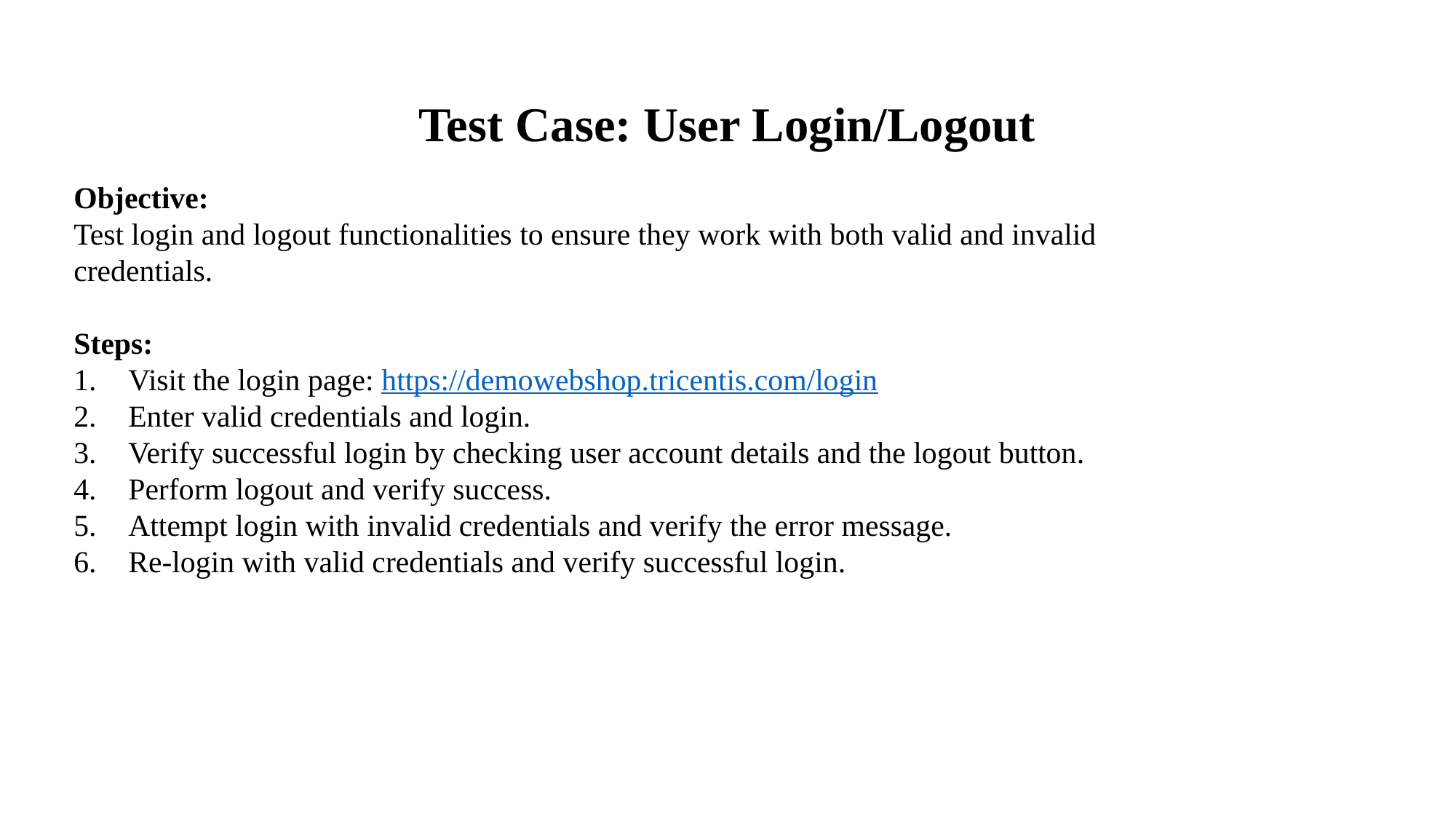

# Test Case: User Login/Logout
Objective:
Test login and logout functionalities to ensure they work with both valid and invalid credentials.

Steps:
Visit the login page: https://demowebshop.tricentis.com/login
Enter valid credentials and login.
Verify successful login by checking user account details and the logout button.
Perform logout and verify success.
Attempt login with invalid credentials and verify the error message.
Re-login with valid credentials and verify successful login.